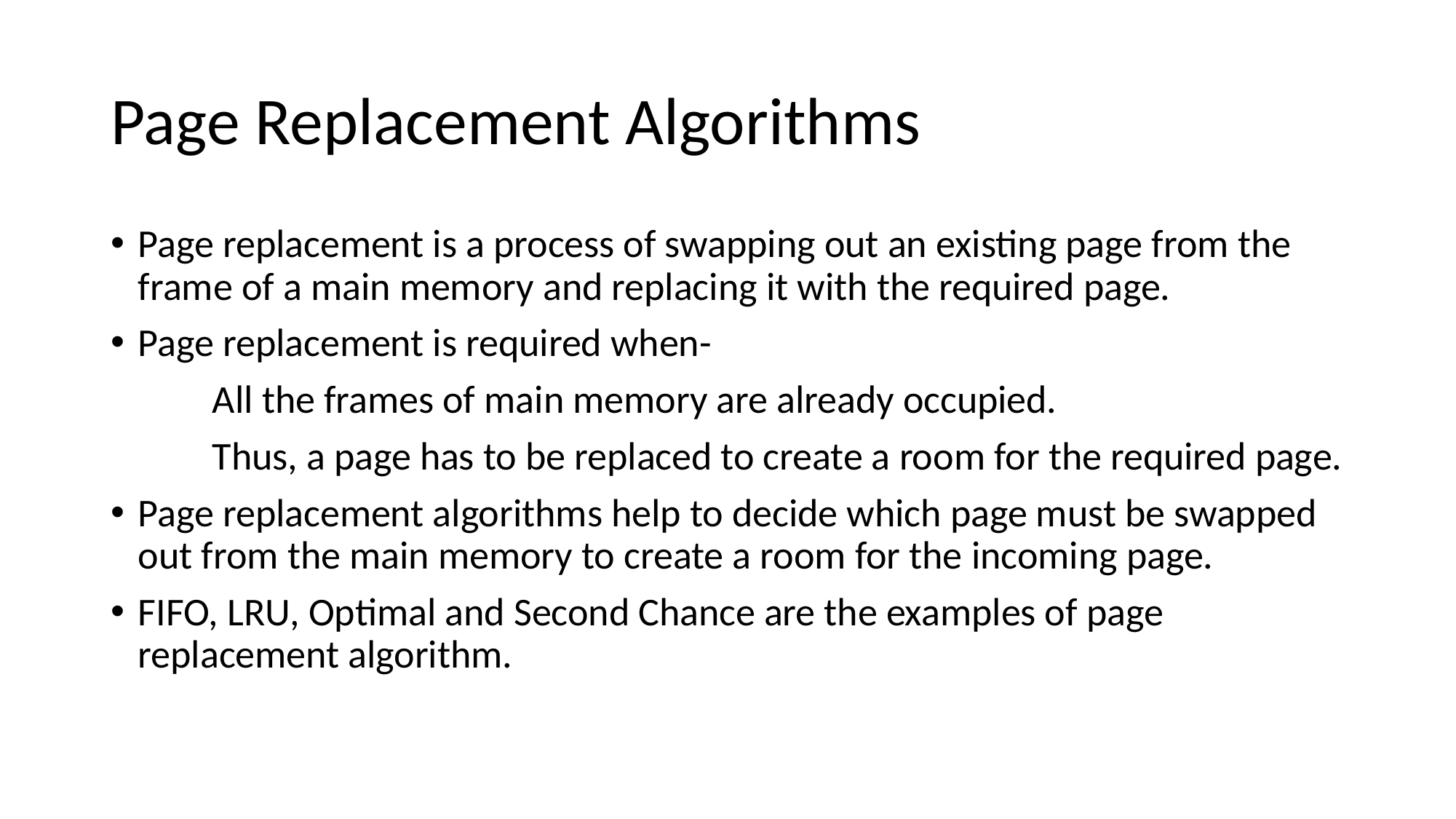

# Page Replacement Algorithms
Page replacement is a process of swapping out an existing page from the frame of a main memory and replacing it with the required page.
Page replacement is required when-
	All the frames of main memory are already occupied.
	Thus, a page has to be replaced to create a room for the required page.
Page replacement algorithms help to decide which page must be swapped out from the main memory to create a room for the incoming page.
FIFO, LRU, Optimal and Second Chance are the examples of page replacement algorithm.